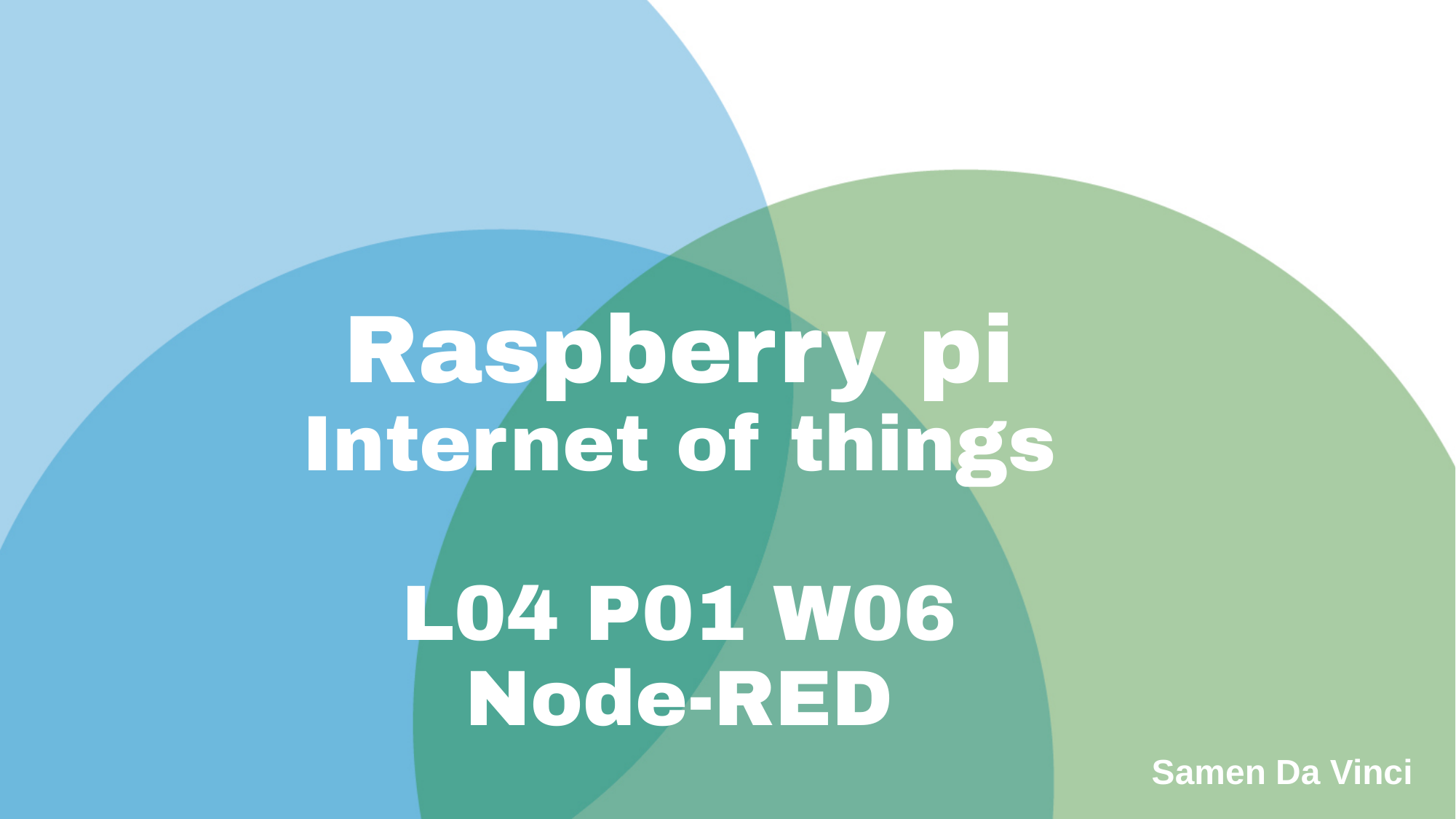

# Raspberry pi Internet of things L04 P01 W06 Node-RED
Samen Da Vinci